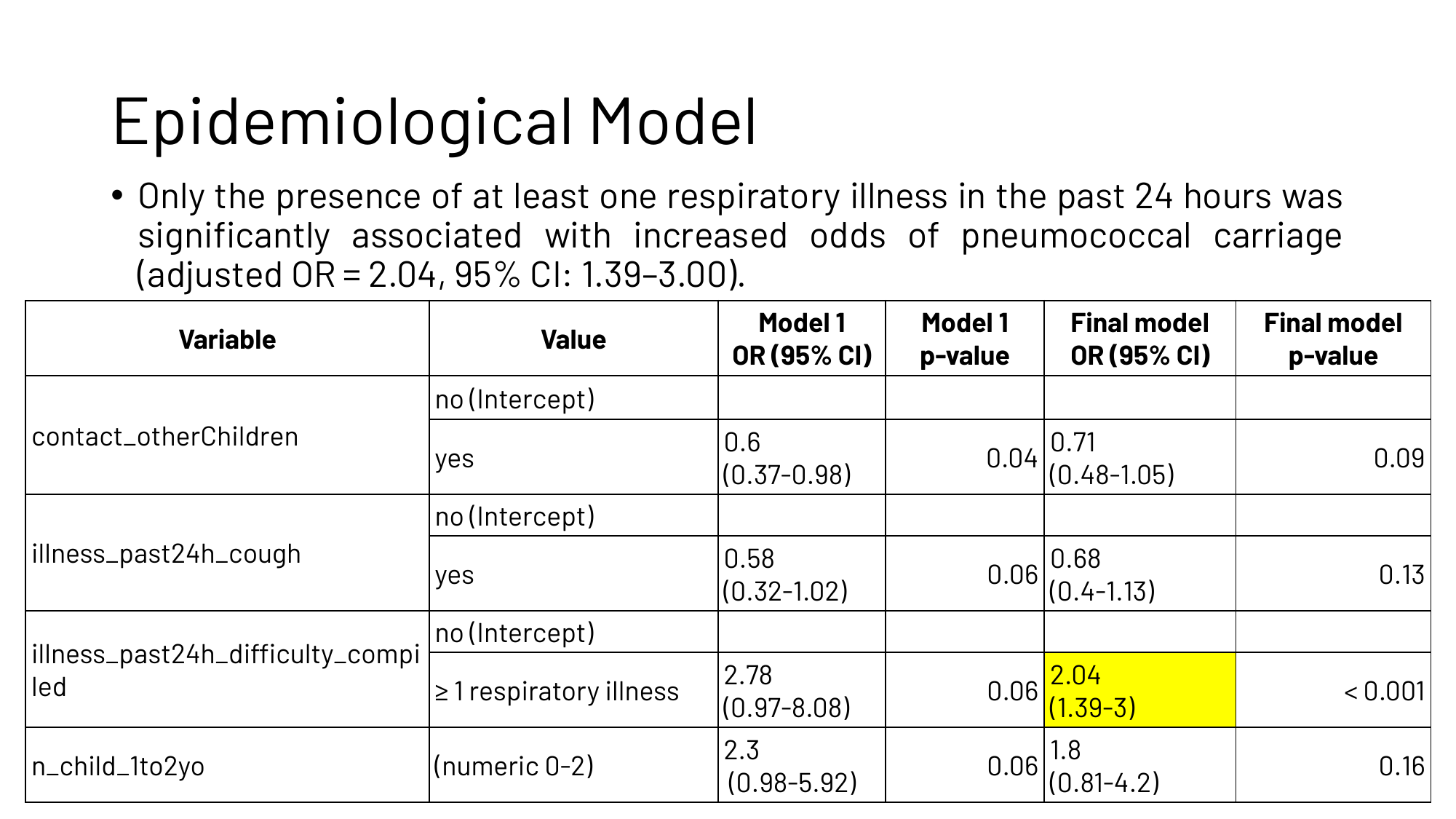

# Epidemiological Model
Only the presence of at least one respiratory illness in the past 24 hours was significantly associated with increased odds of pneumococcal carriage (adjusted OR = 2.04, 95% CI: 1.39–3.00).
| Variable | Value | Model 1 OR (95% CI) | Model 1 p-value | Final model OR (95% CI) | Final model p-value |
| --- | --- | --- | --- | --- | --- |
| contact\_otherChildren | no (Intercept) |  |  |  |  |
|  | yes | 0.6 (0.37-0.98) | 0.04 | 0.71 (0.48-1.05) | 0.09 |
| illness\_past24h\_cough | no (Intercept) |  |  |  |  |
|  | yes | 0.58 (0.32-1.02) | 0.06 | 0.68 (0.4-1.13) | 0.13 |
| illness\_past24h\_difficulty\_compiled | no (Intercept) |  |  |  |  |
|  | ≥ 1 respiratory illness | 2.78 (0.97-8.08) | 0.06 | 2.04 (1.39-3) | < 0.001 |
| n\_child\_1to2yo | (numeric 0-2) | 2.3  (0.98-5.92) | 0.06 | 1.8 (0.81-4.2) | 0.16 |